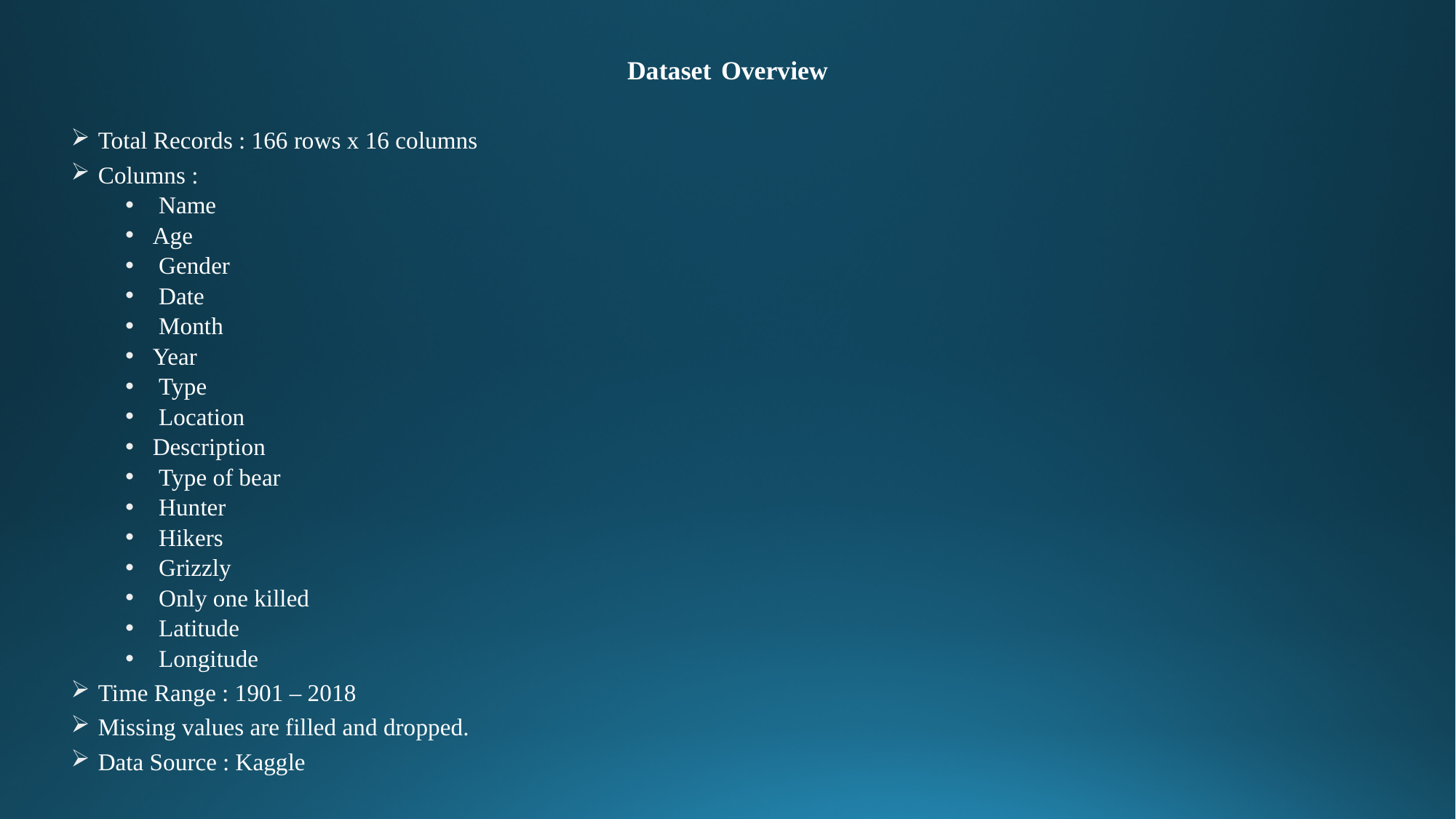

# Dataset Overview
Total Records : 166 rows x 16 columns
Columns :
 Name
Age
 Gender
 Date
 Month
Year
 Type
 Location
Description
 Type of bear
 Hunter
 Hikers
 Grizzly
 Only one killed
 Latitude
 Longitude
Time Range : 1901 – 2018
Missing values are filled and dropped.
Data Source : Kaggle